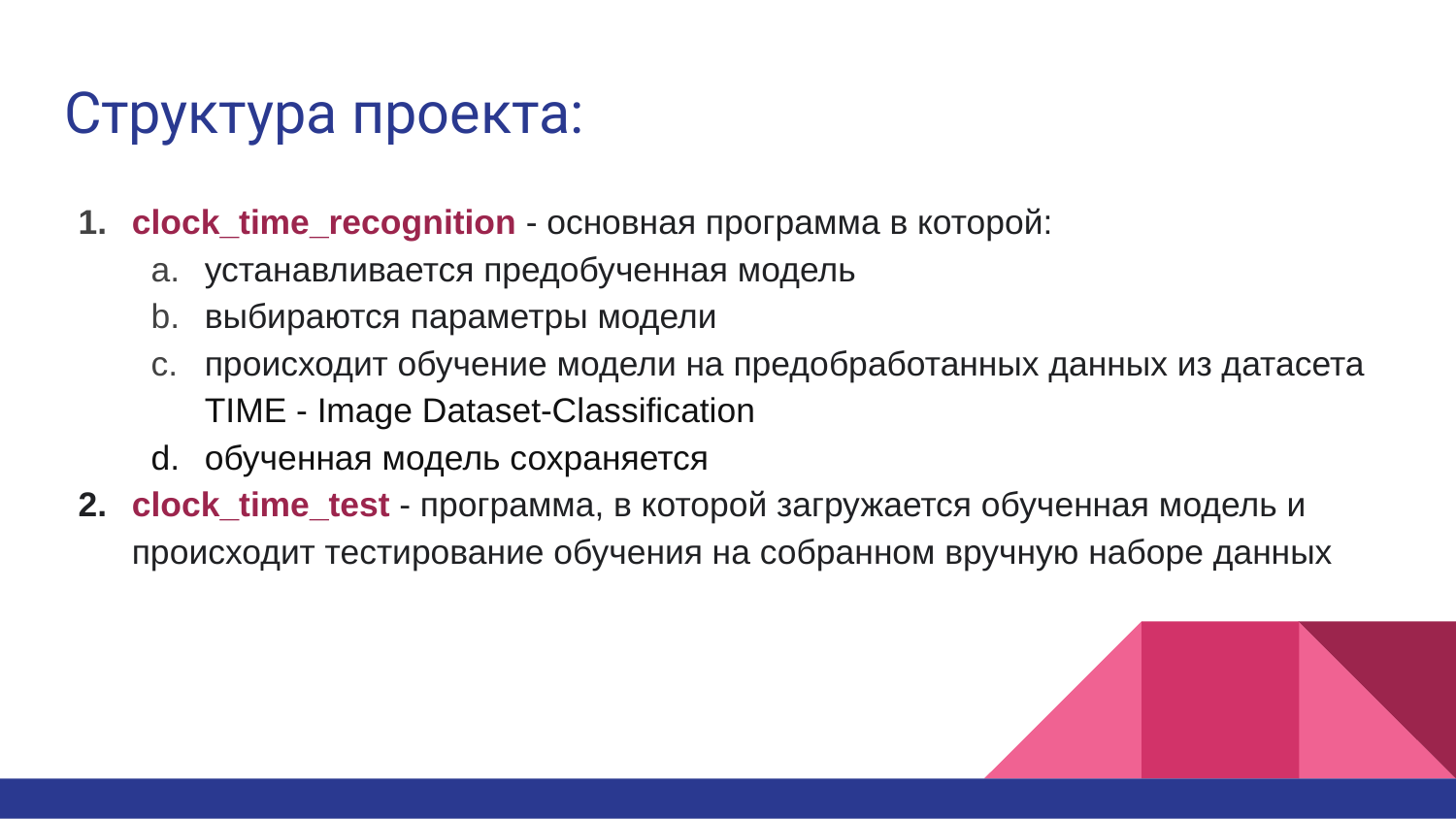

# Структура проекта:
clock_time_recognition - основная программа в которой:
устанавливается предобученная модель
выбираются параметры модели
происходит обучение модели на предобработанных данных из датасета TIME - Image Dataset-Classification
обученная модель сохраняется
clock_time_test - программа, в которой загружается обученная модель и происходит тестирование обучения на собранном вручную наборе данных